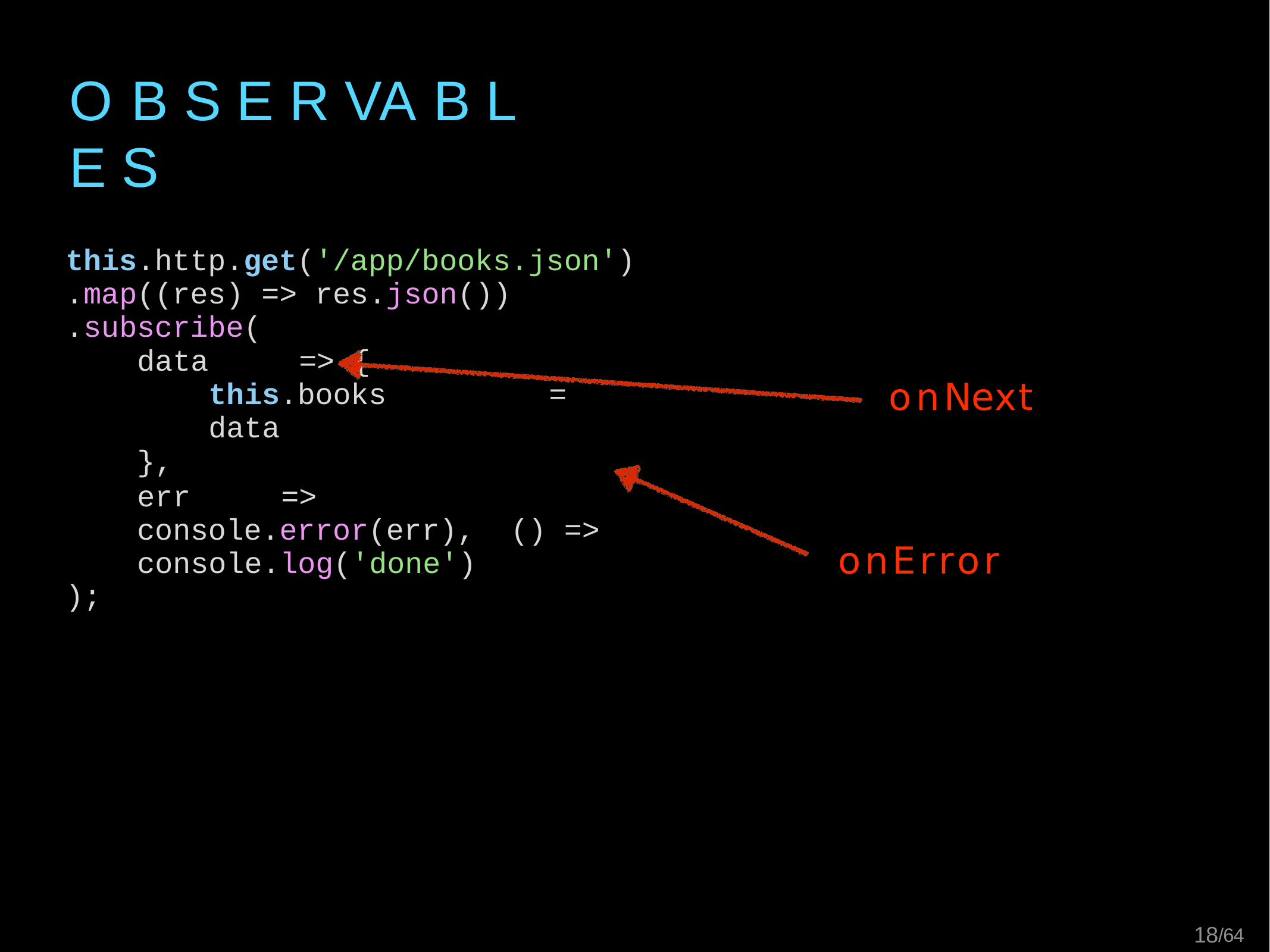

# O B S E R VA B L E S
this.http.get('/app/books.json')
.map((res) => res.json())
.subscribe(
data	=> {
this.books	=	data
},
err	=>	console.error(err),  () => console.log('done')
);

onNext

onError
18/64